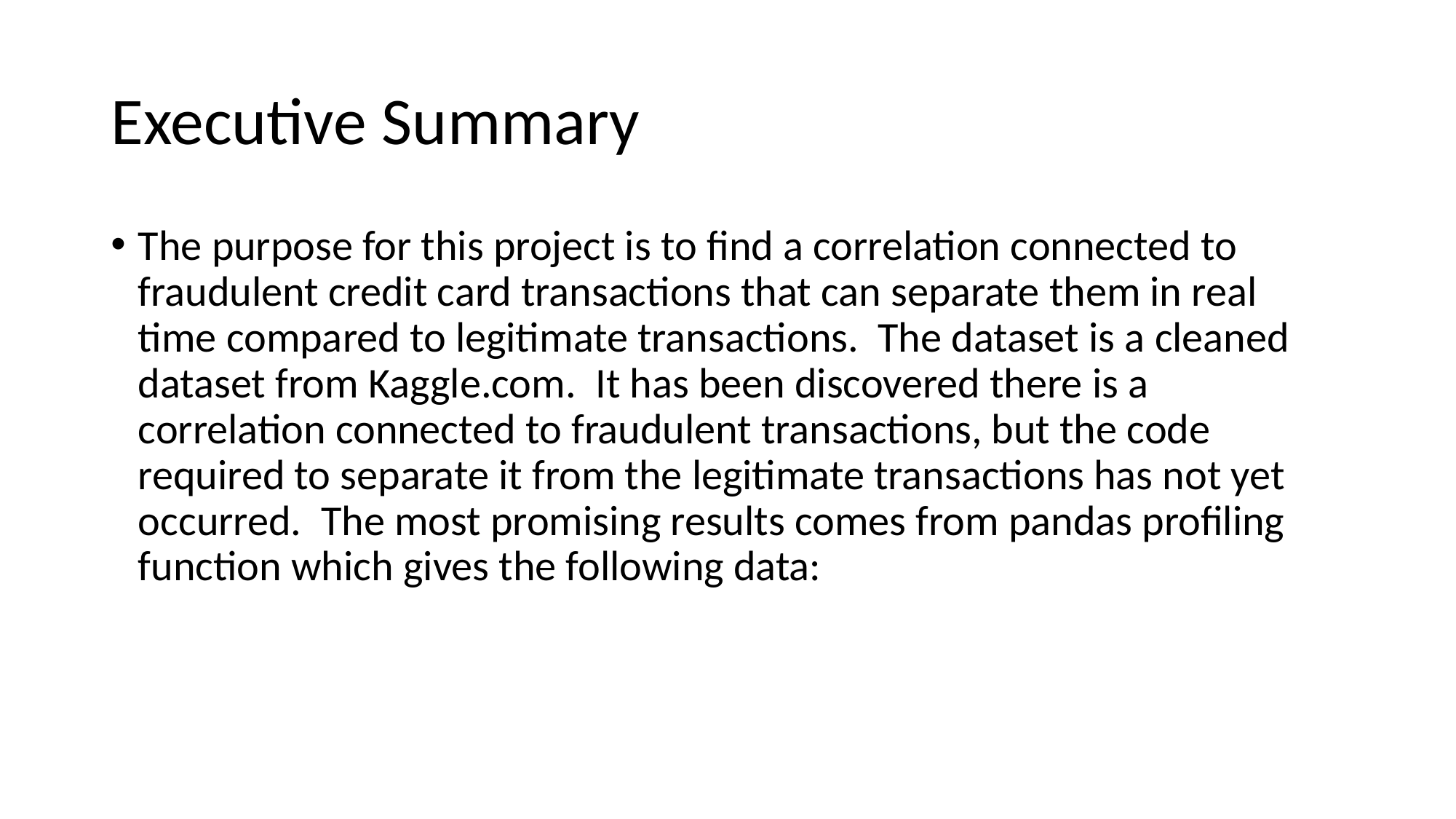

# Executive Summary
The purpose for this project is to find a correlation connected to fraudulent credit card transactions that can separate them in real time compared to legitimate transactions.  The dataset is a cleaned dataset from Kaggle.com.  It has been discovered there is a correlation connected to fraudulent transactions, but the code required to separate it from the legitimate transactions has not yet occurred.  The most promising results comes from pandas profiling function which gives the following data: